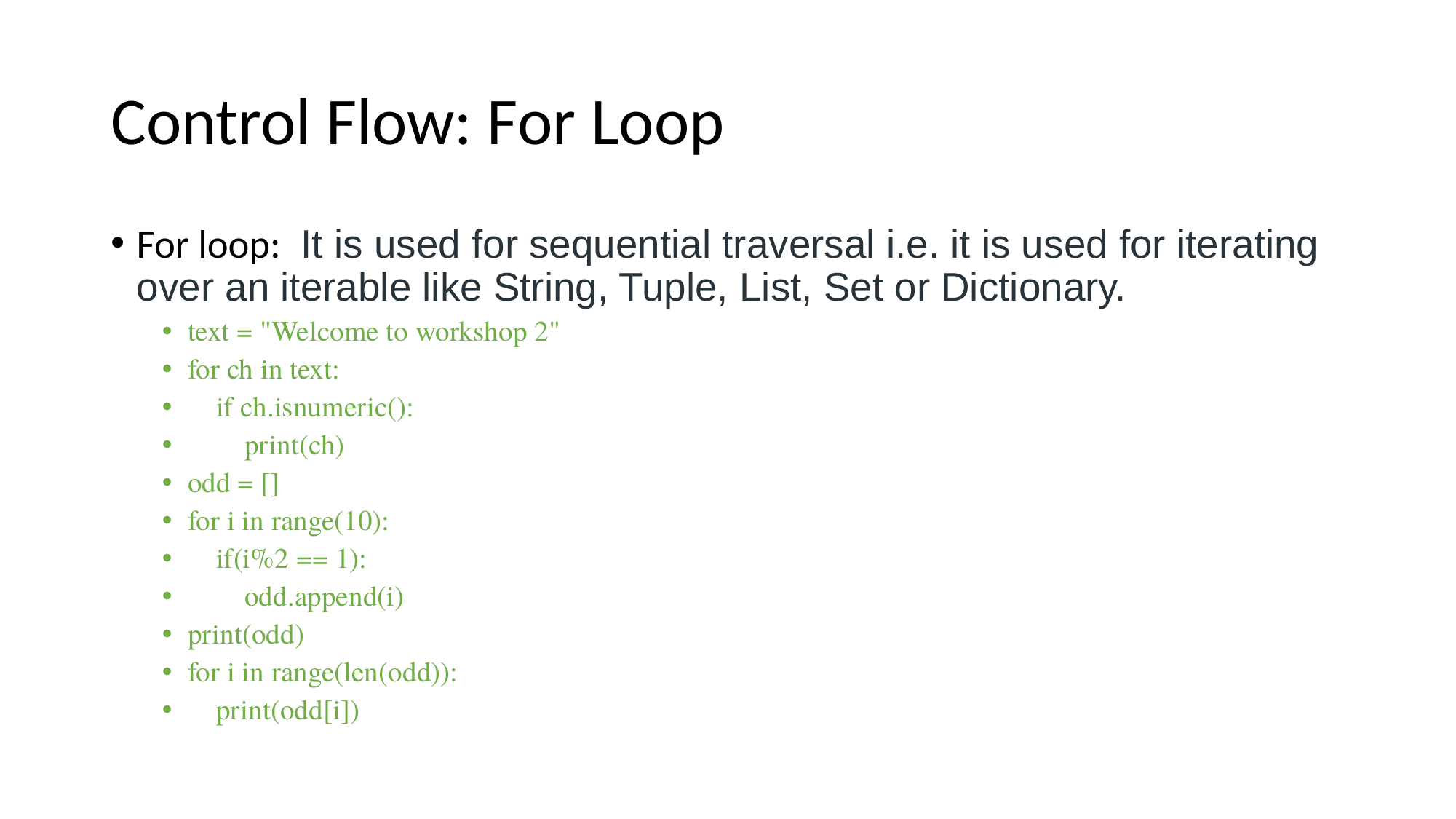

# Control Flow: For Loop
For loop:  It is used for sequential traversal i.e. it is used for iterating over an iterable like String, Tuple, List, Set or Dictionary.
text = "Welcome to workshop 2"
for ch in text:
    if ch.isnumeric():
        print(ch)
odd = []
for i in range(10):
    if(i%2 == 1):
        odd.append(i)
print(odd)
for i in range(len(odd)):
    print(odd[i])